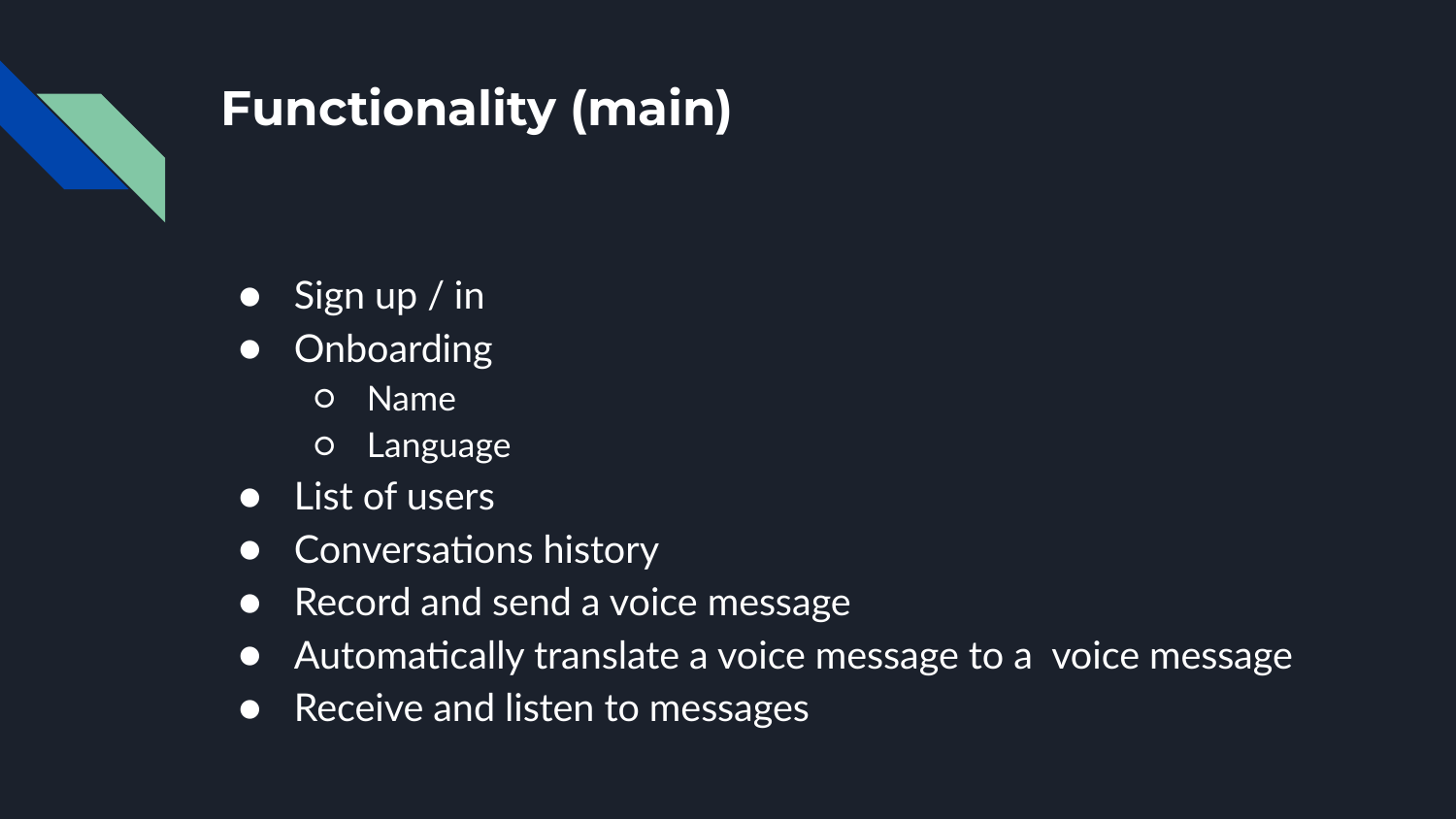

# Functionality (main)
Sign up / in
Onboarding
Name
Language
List of users
Conversations history
Record and send a voice message
Automatically translate a voice message to a  voice message
Receive and listen to messages